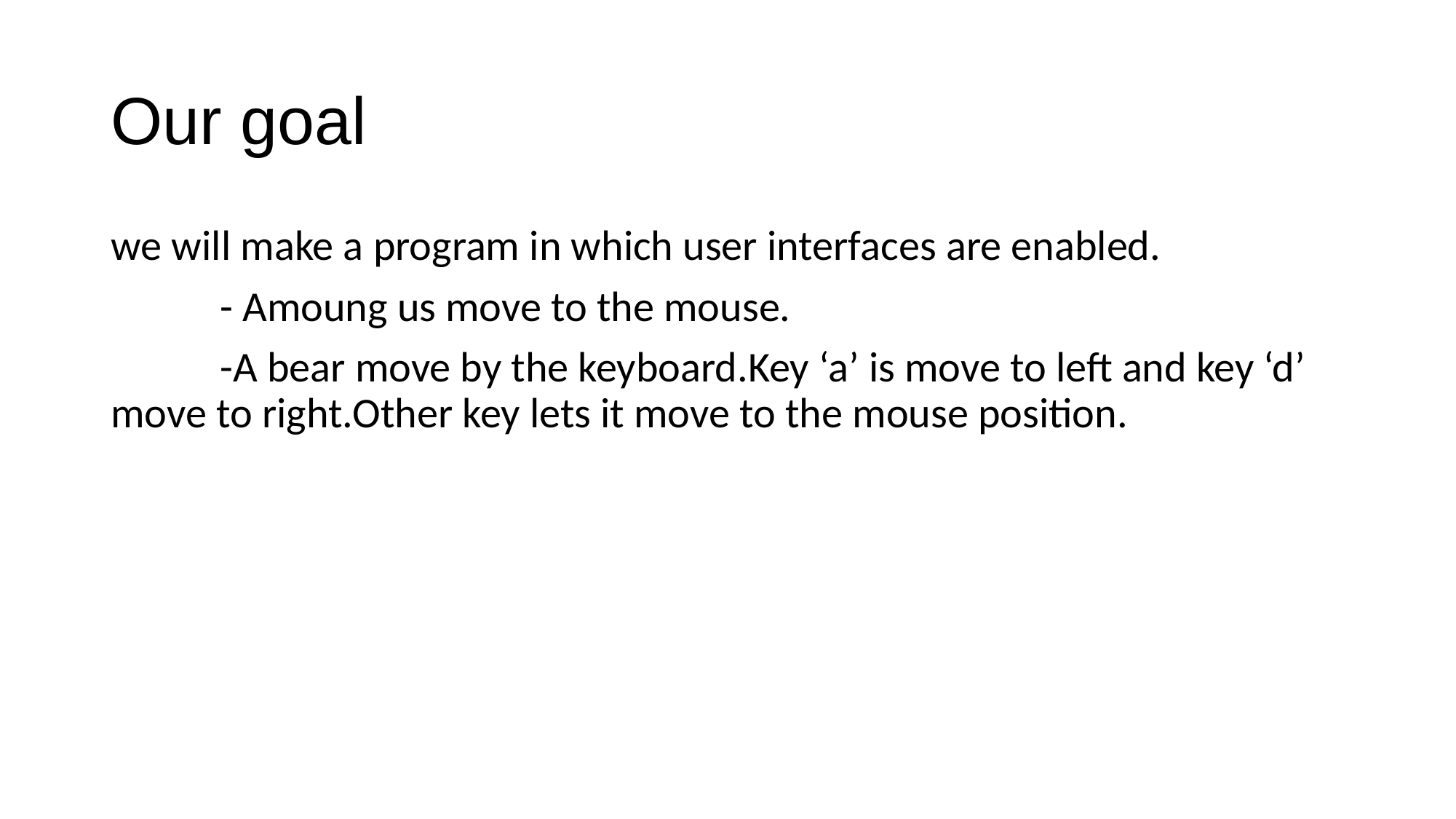

# Our goal
we will make a program in which user interfaces are enabled.
	- Amoung us move to the mouse.
	-A bear move by the keyboard.Key ‘a’ is move to left and key ‘d’ move to right.Other key lets it move to the mouse position.